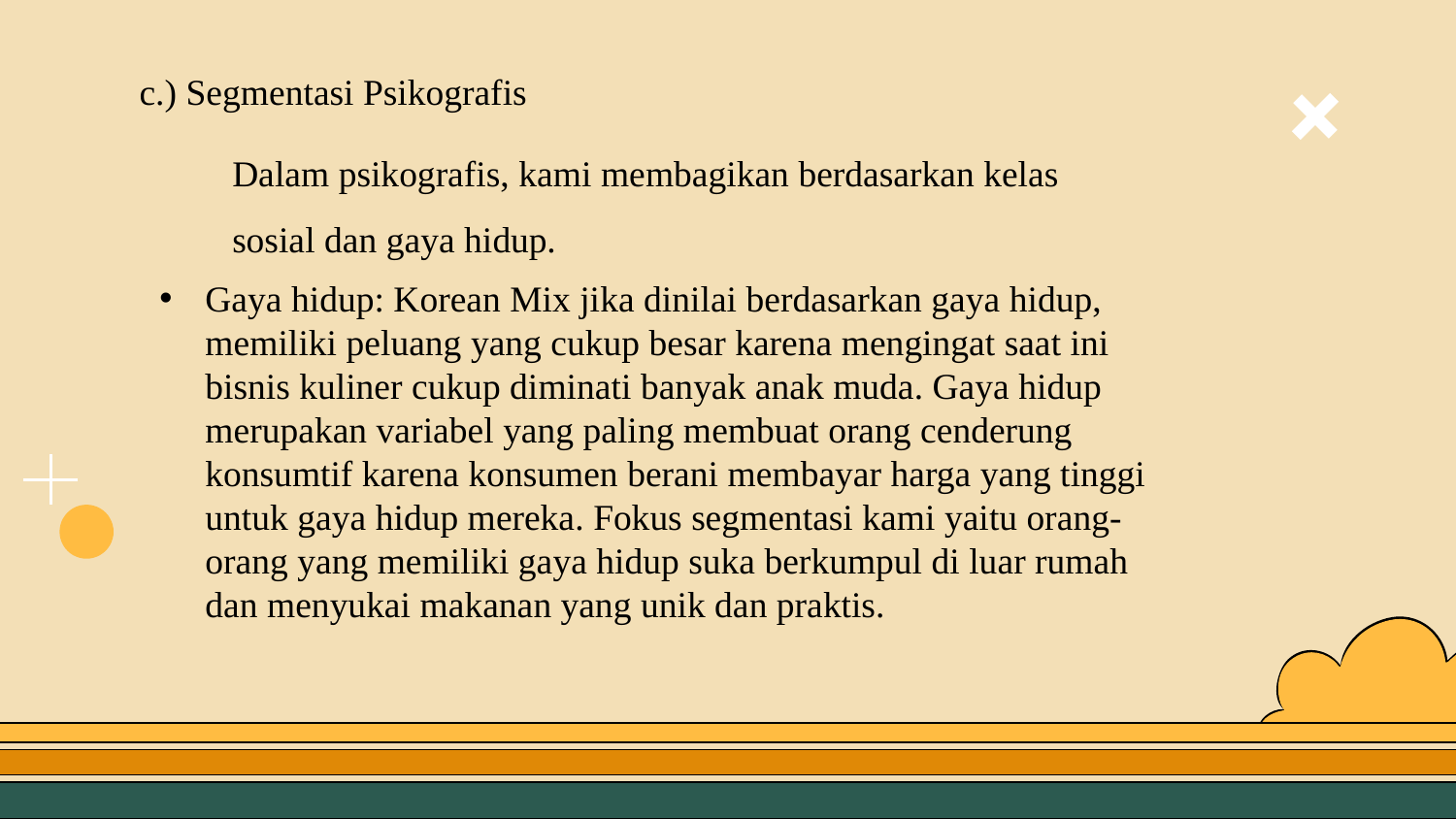

c.) Segmentasi Psikografis
Dalam psikografis, kami membagikan berdasarkan kelas sosial dan gaya hidup.
Gaya hidup: Korean Mix jika dinilai berdasarkan gaya hidup, memiliki peluang yang cukup besar karena mengingat saat ini bisnis kuliner cukup diminati banyak anak muda. Gaya hidup merupakan variabel yang paling membuat orang cenderung konsumtif karena konsumen berani membayar harga yang tinggi untuk gaya hidup mereka. Fokus segmentasi kami yaitu orang-orang yang memiliki gaya hidup suka berkumpul di luar rumah dan menyukai makanan yang unik dan praktis.